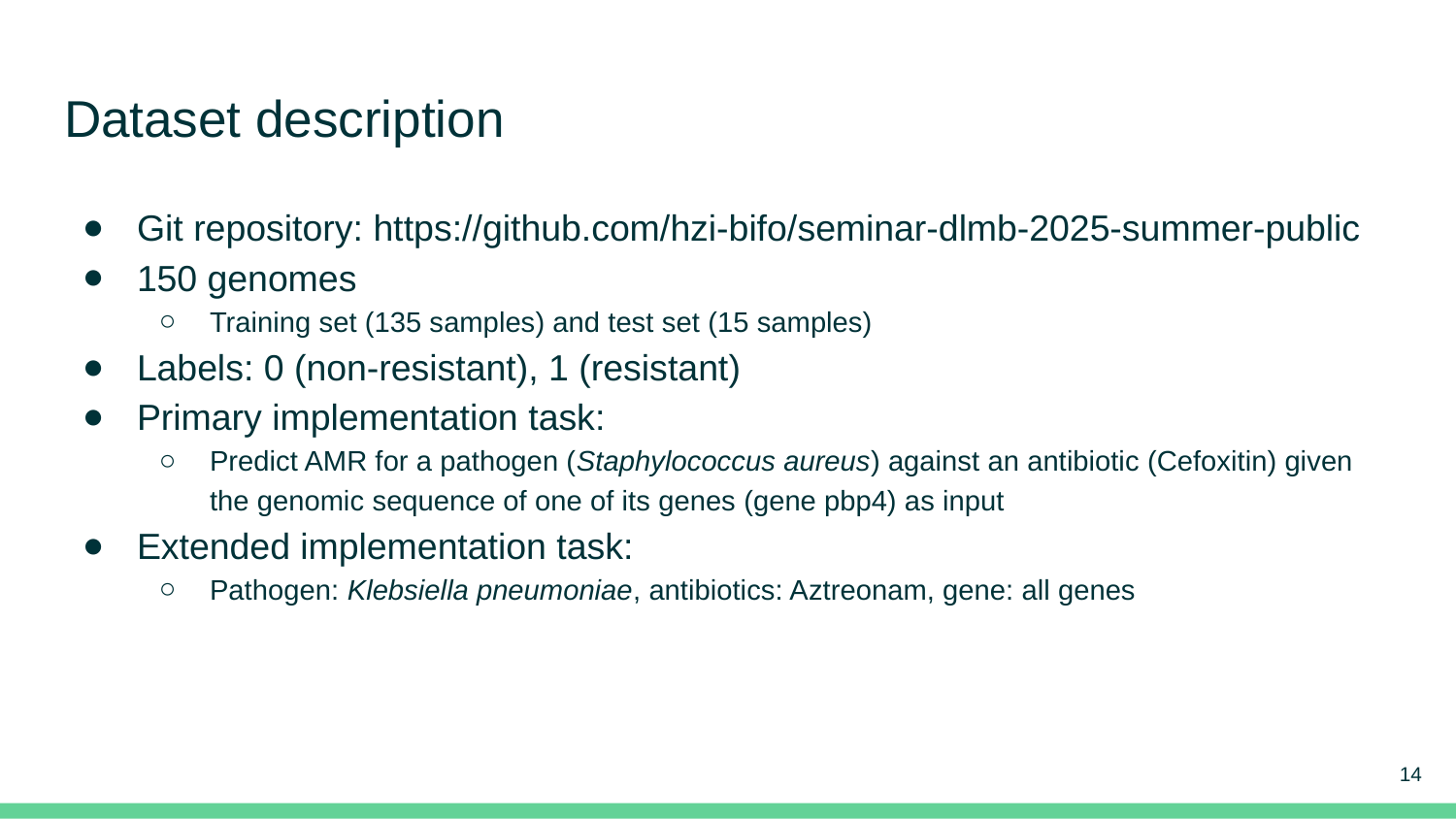

# Dataset description
Git repository: https://github.com/hzi-bifo/seminar-dlmb-2025-summer-public
150 genomes
Training set (135 samples) and test set (15 samples)
Labels: 0 (non-resistant), 1 (resistant)
Primary implementation task:
Predict AMR for a pathogen (Staphylococcus aureus) against an antibiotic (Cefoxitin) given the genomic sequence of one of its genes (gene pbp4) as input
Extended implementation task:
Pathogen: Klebsiella pneumoniae, antibiotics: Aztreonam, gene: all genes

14